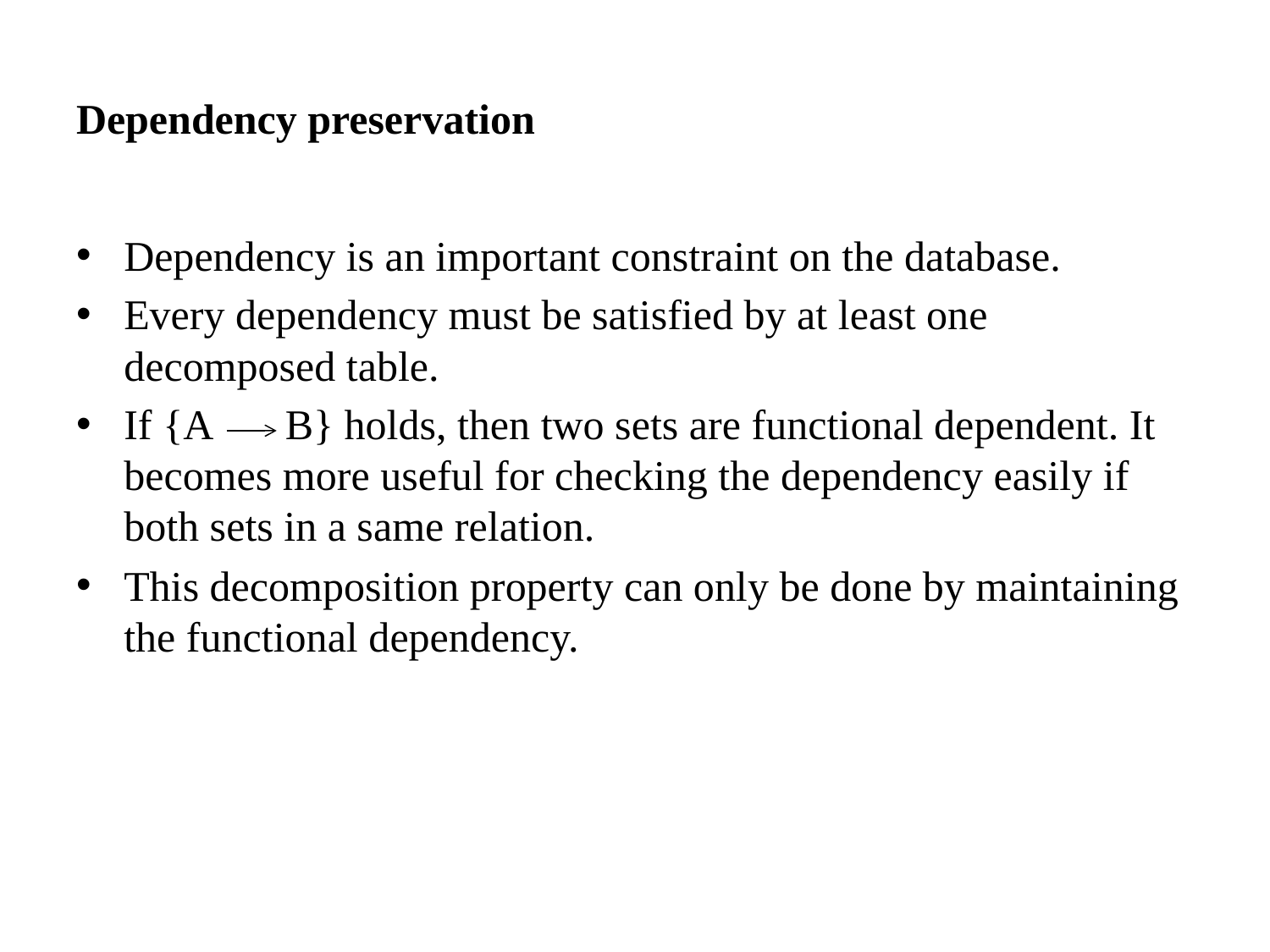

# Dependency preservation
Dependency is an important constraint on the database.
Every dependency must be satisfied by at least one decomposed table.
If {A       B} holds, then two sets are functional dependent. It becomes more useful for checking the dependency easily if both sets in a same relation.
This decomposition property can only be done by maintaining the functional dependency.